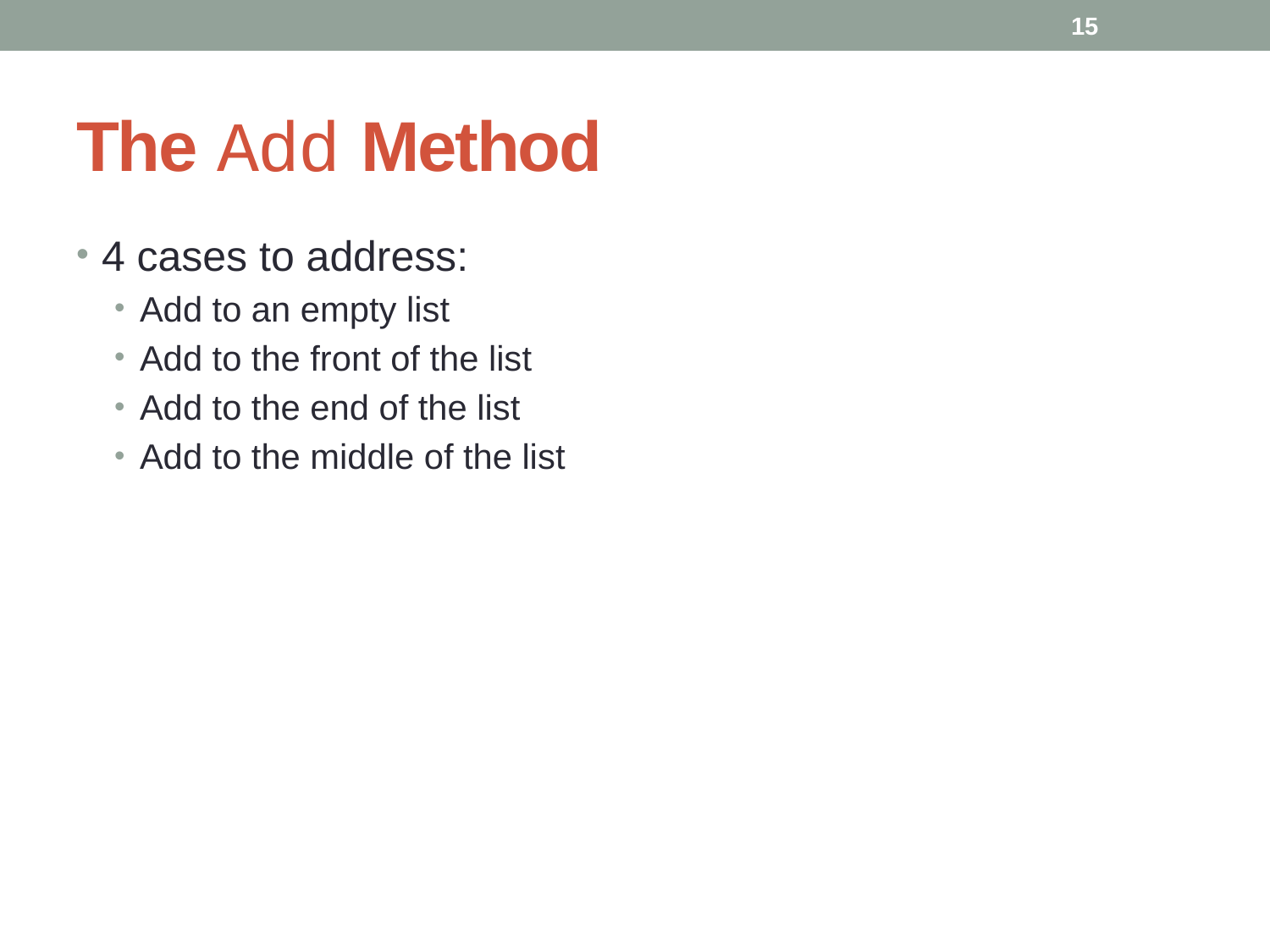

15
# The Add Method
4 cases to address:
Add to an empty list
Add to the front of the list
Add to the end of the list
Add to the middle of the list